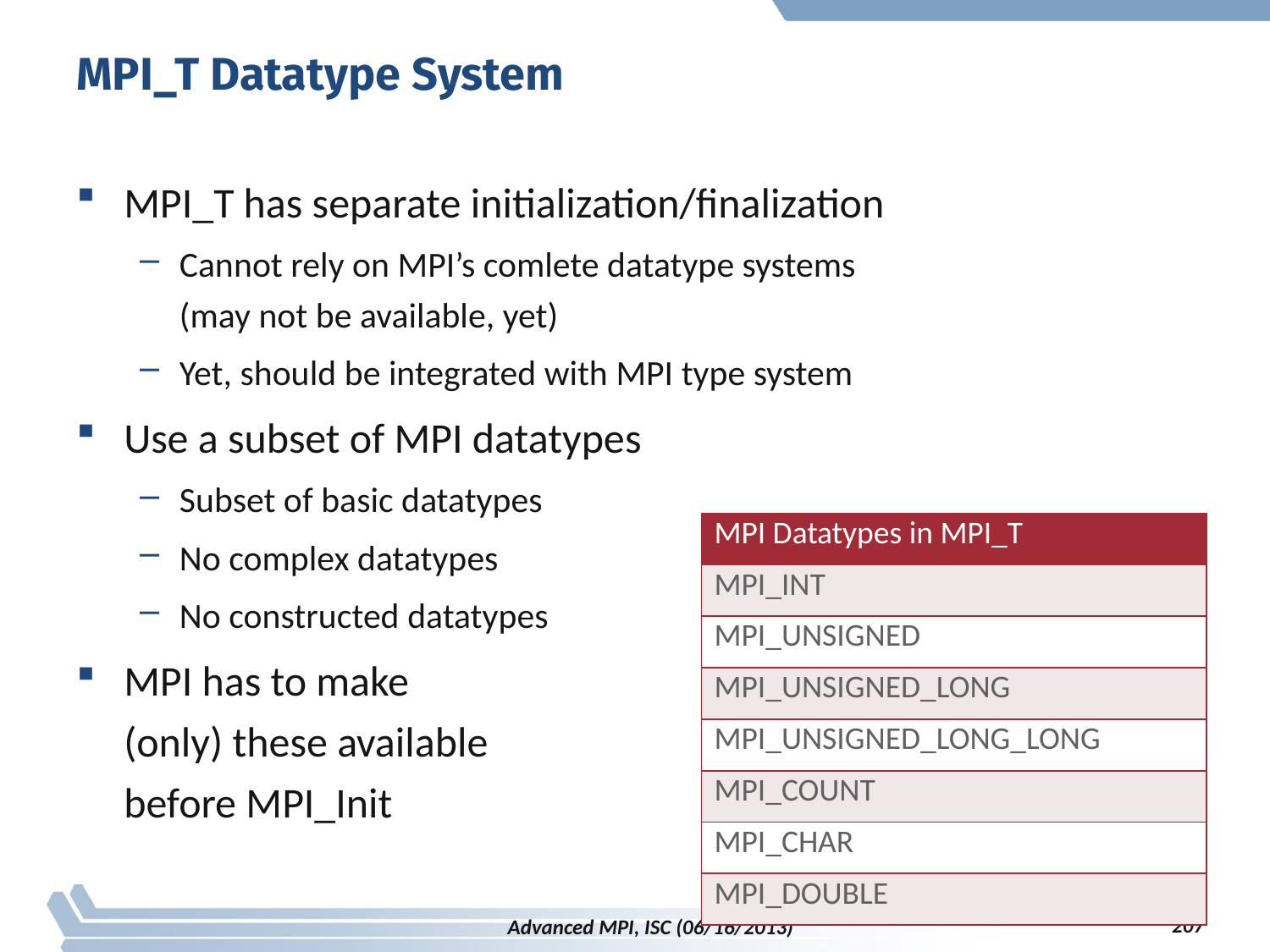

# MPI_T Datatype System
MPI_T has separate initialization/finalization
Cannot rely on MPI’s comlete datatype systems
(may not be available, yet)
Yet, should be integrated with MPI type system
Use a subset of MPI datatypes
Subset of basic datatypes
No complex datatypes
No constructed datatypes
MPI has to make
(only) these available
before MPI_Init
| MPI Datatypes in MPI\_T |
| --- |
| MPI\_INT |
| MPI\_UNSIGNED |
| MPI\_UNSIGNED\_LONG |
| MPI\_UNSIGNED\_LONG\_LONG |
| MPI\_COUNT |
| MPI\_CHAR |
| MPI\_DOUBLE |
207
Advanced MPI, ISC (06/16/2013)